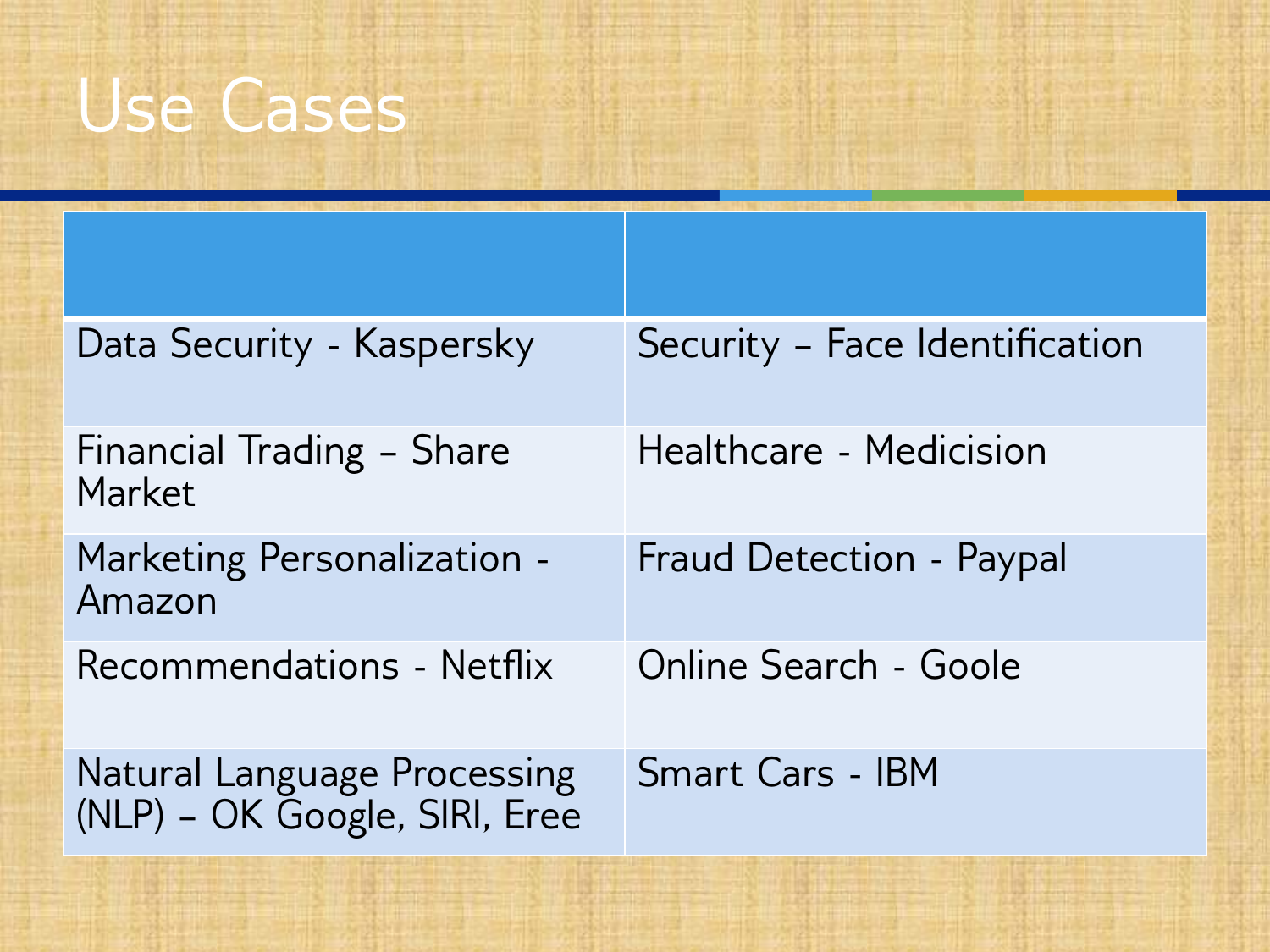

# Use Cases
|  |  |
| --- | --- |
| Data Security - Kaspersky | Security – Face Identification |
| Financial Trading – Share Market | Healthcare - Medicision |
| Marketing Personalization - Amazon | Fraud Detection - Paypal |
| Recommendations - Netflix | Online Search - Goole |
| Natural Language Processing (NLP) – OK Google, SIRI, Eree | Smart Cars - IBM |